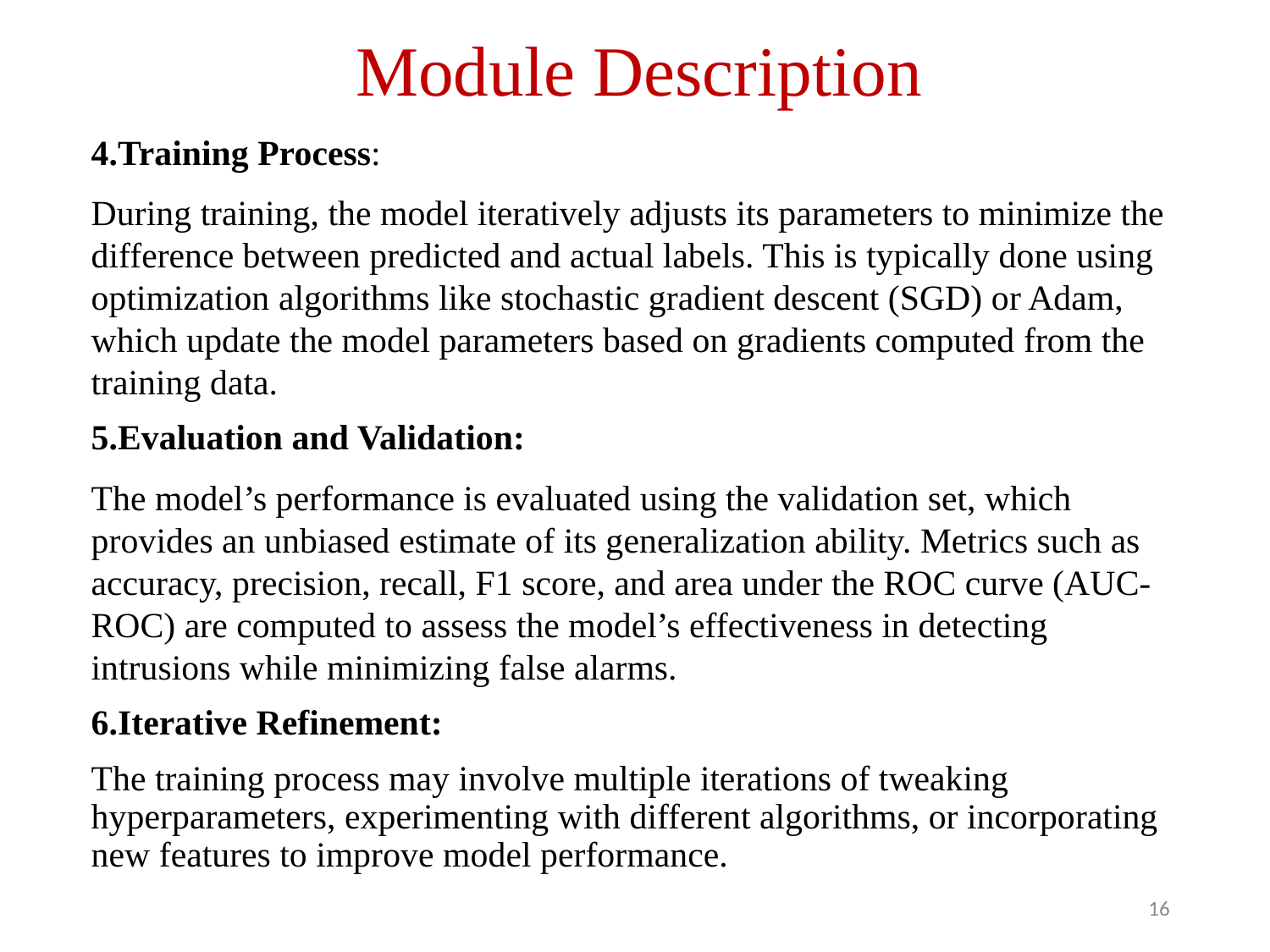

# Module Description
4.Training Process:
During training, the model iteratively adjusts its parameters to minimize the difference between predicted and actual labels. This is typically done using optimization algorithms like stochastic gradient descent (SGD) or Adam, which update the model parameters based on gradients computed from the training data.
5.Evaluation and Validation:
The model’s performance is evaluated using the validation set, which provides an unbiased estimate of its generalization ability. Metrics such as accuracy, precision, recall, F1 score, and area under the ROC curve (AUC-ROC) are computed to assess the model’s effectiveness in detecting intrusions while minimizing false alarms.
6.Iterative Refinement:
The training process may involve multiple iterations of tweaking hyperparameters, experimenting with different algorithms, or incorporating new features to improve model performance.
16